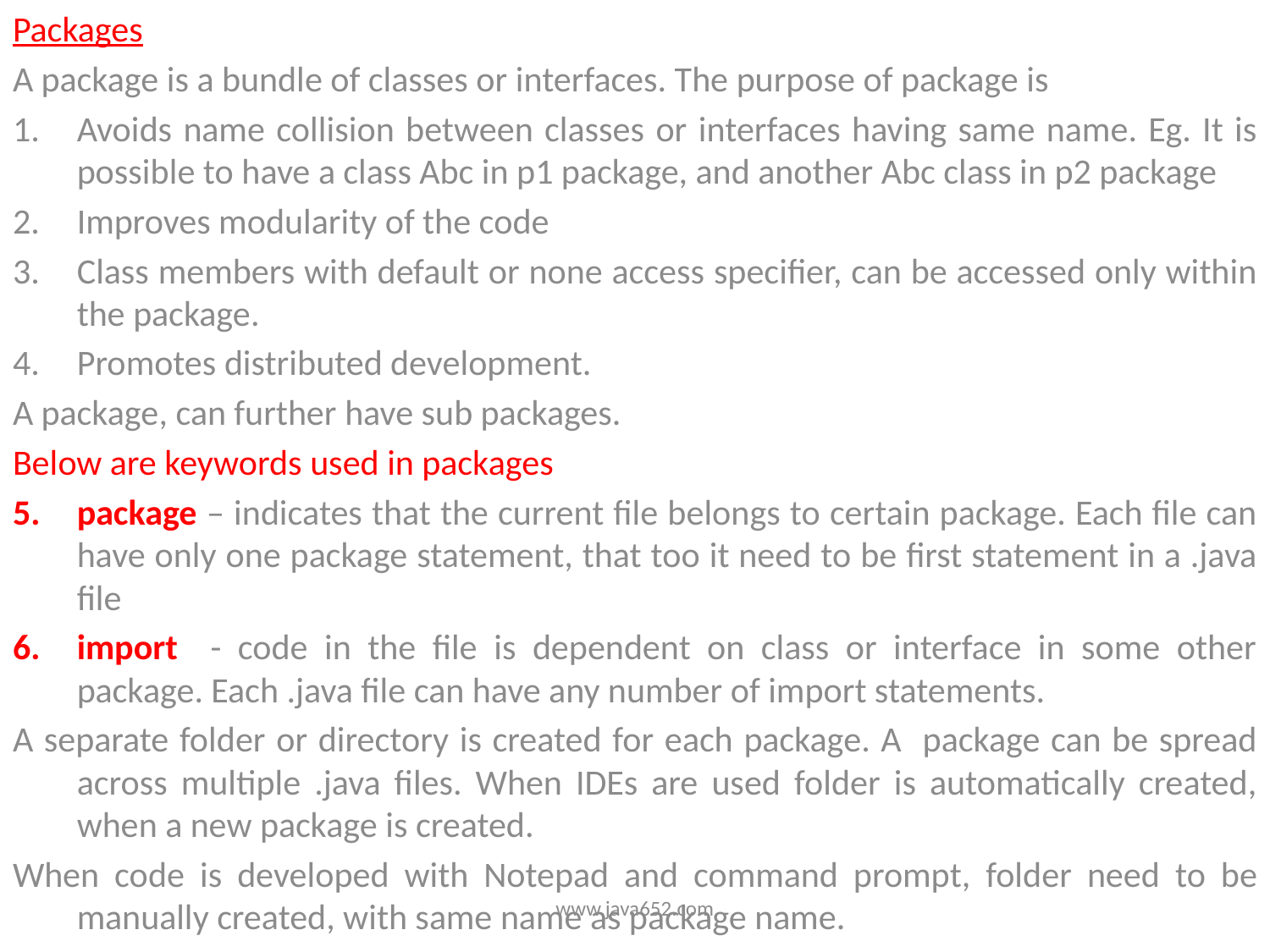

Packages
A package is a bundle of classes or interfaces. The purpose of package is
Avoids name collision between classes or interfaces having same name. Eg. It is possible to have a class Abc in p1 package, and another Abc class in p2 package
Improves modularity of the code
Class members with default or none access specifier, can be accessed only within the package.
Promotes distributed development.
A package, can further have sub packages.
Below are keywords used in packages
package – indicates that the current file belongs to certain package. Each file can have only one package statement, that too it need to be first statement in a .java file
import  - code in the file is dependent on class or interface in some other package. Each .java file can have any number of import statements.
A separate folder or directory is created for each package. A  package can be spread across multiple .java files. When IDEs are used folder is automatically created, when a new package is created.
When code is developed with Notepad and command prompt, folder need to be manually created, with same name as package name.
www.java652.com